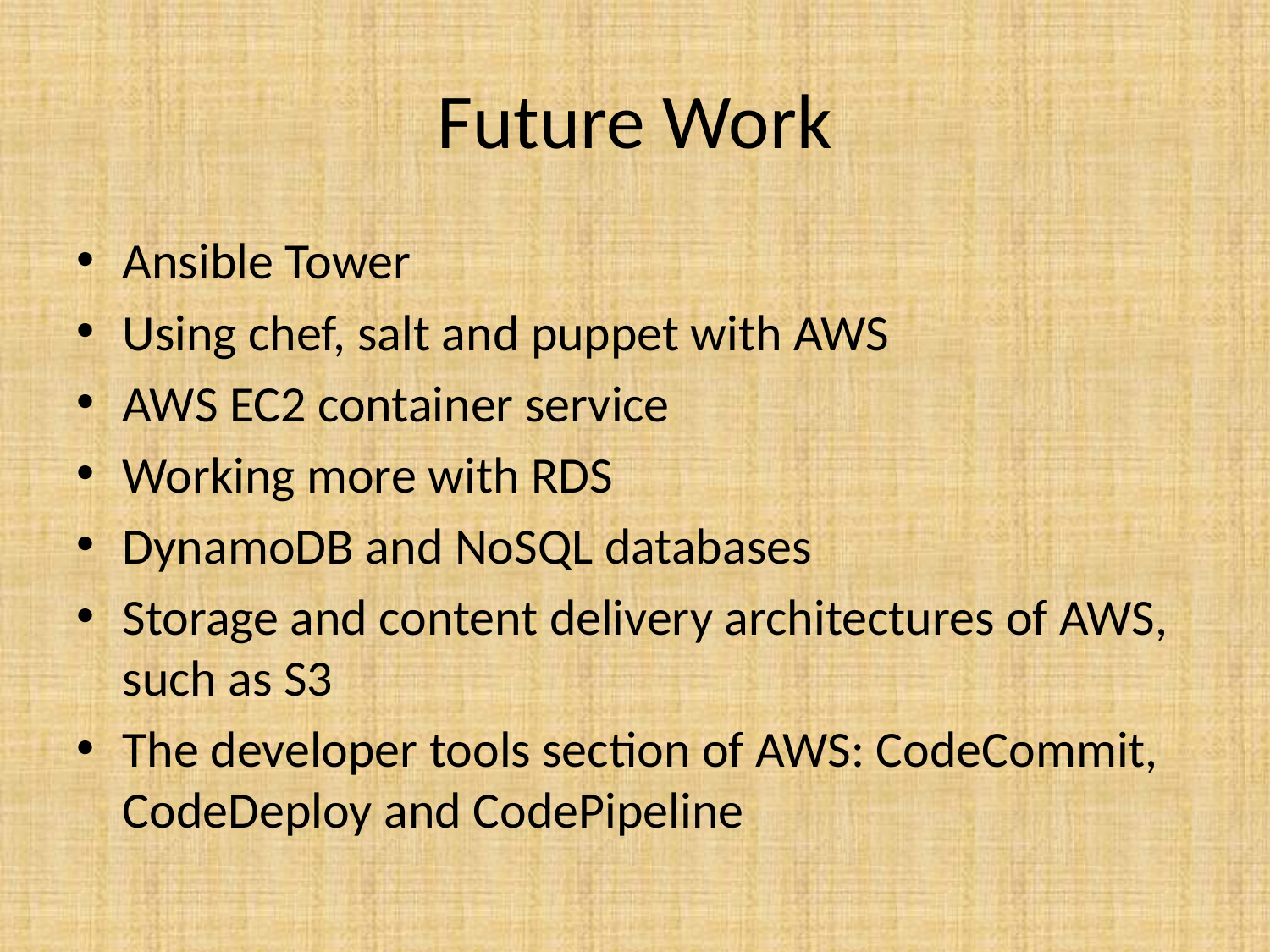

# Future Work
Ansible Tower
Using chef, salt and puppet with AWS
AWS EC2 container service
Working more with RDS
DynamoDB and NoSQL databases
Storage and content delivery architectures of AWS, such as S3
The developer tools section of AWS: CodeCommit, CodeDeploy and CodePipeline